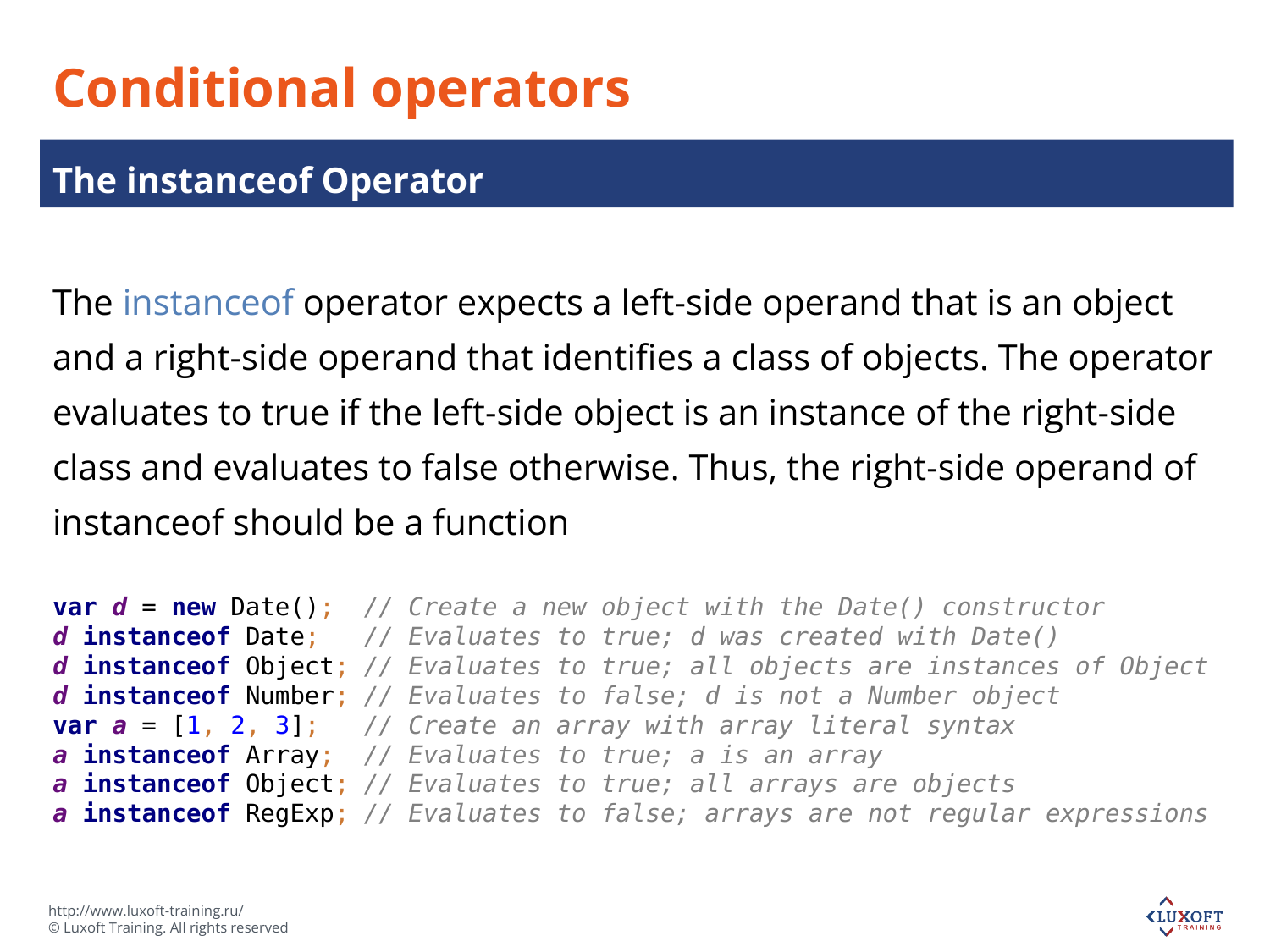

# Conditional operators
The instanceof Operator
The instanceof operator expects a left-side operand that is an object and a right-side operand that identifies a class of objects. The operator evaluates to true if the left-side object is an instance of the right-side class and evaluates to false otherwise. Thus, the right-side operand of instanceof should be a function
var d = new Date();  // Create a new object with the Date() constructor
d instanceof Date;   // Evaluates to true; d was created with Date()
d instanceof Object; // Evaluates to true; all objects are instances of Object
d instanceof Number; // Evaluates to false; d is not a Number object
var a = [1, 2, 3];   // Create an array with array literal syntax
a instanceof Array;  // Evaluates to true; a is an array
a instanceof Object; // Evaluates to true; all arrays are objects
a instanceof RegExp; // Evaluates to false; arrays are not regular expressions